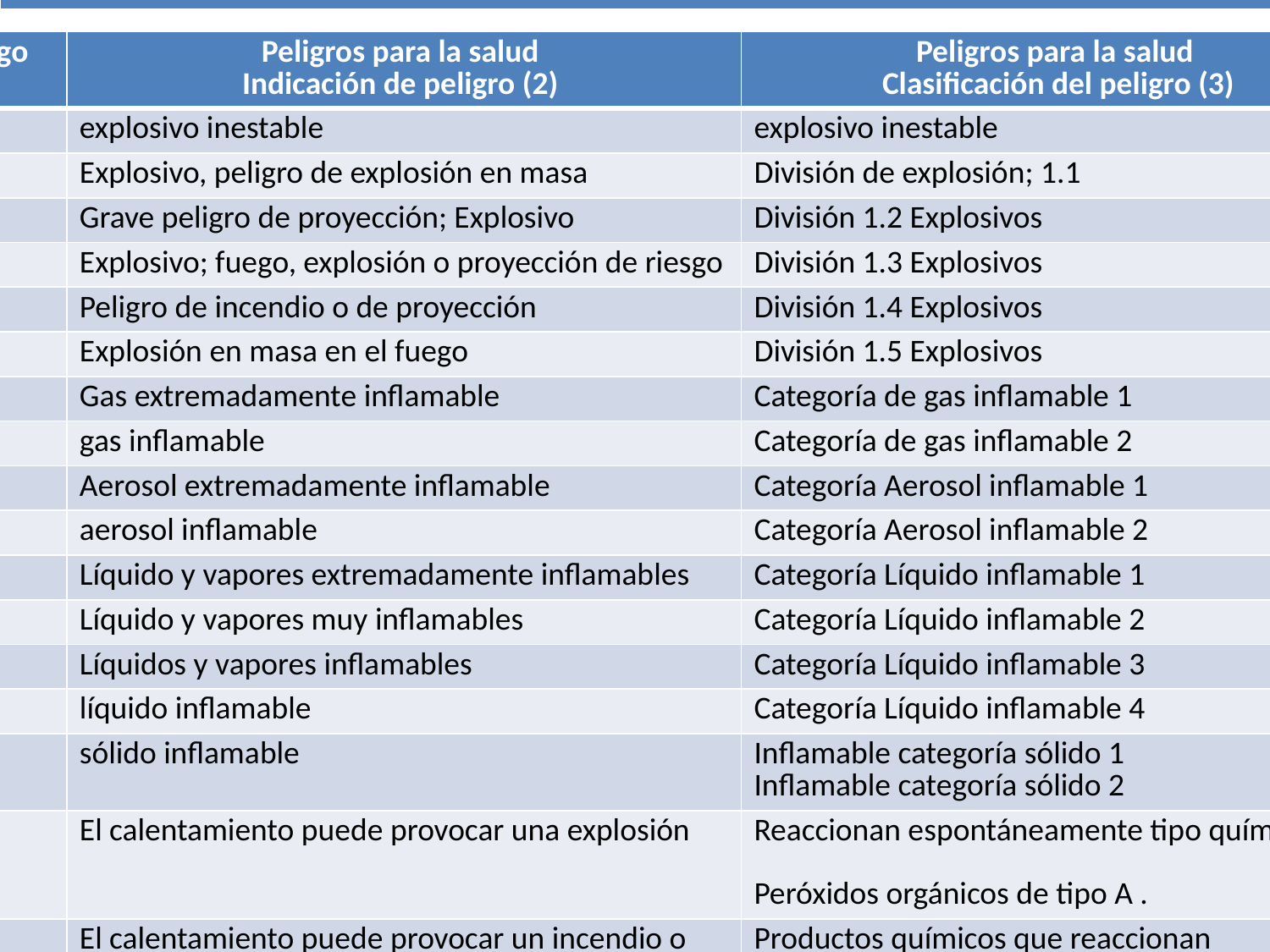

| GHS PELIGRO INFORMACIÓN DECLARACIONES |
| --- |
| -Código H (1) | Peligros para la salud Indicación de peligro (2) | Peligros para la salud Clasificación del peligro (3) |
| --- | --- | --- |
| H200 | explosivo inestable | explosivo inestable |
| H201 | Explosivo, peligro de explosión en masa | División de explosión; 1.1 |
| H202 | Grave peligro de proyección; Explosivo | División 1.2 Explosivos |
| H203 | Explosivo; fuego, explosión o proyección de riesgo | División 1.3 Explosivos |
| H204 | Peligro de incendio o de proyección | División 1.4 Explosivos |
| H205 | Explosión en masa en el fuego | División 1.5 Explosivos |
| H220 | Gas extremadamente inflamable | Categoría de gas inflamable 1 |
| H221 | gas inflamable | Categoría de gas inflamable 2 |
| H222 | Aerosol extremadamente inflamable | Categoría Aerosol inflamable 1 |
| H223 | aerosol inflamable | Categoría Aerosol inflamable 2 |
| H224 | Líquido y vapores extremadamente inflamables | Categoría Líquido inflamable 1 |
| H225 | Líquido y vapores muy inflamables | Categoría Líquido inflamable 2 |
| H226 | Líquidos y vapores inflamables | Categoría Líquido inflamable 3 |
| H227 | líquido inflamable | Categoría Líquido inflamable 4 |
| H228 | sólido inflamable | Inflamable categoría sólido 1 Inflamable categoría sólido 2 |
| H240 | El calentamiento puede provocar una explosión | Reaccionan espontáneamente tipo químicos A. Peróxidos orgánicos de tipo A . |
| H241 | El calentamiento puede provocar un incendio o una explosión | Productos químicos que reaccionan espontáneamente del tipo B . Peróxidos orgánicos de tipo B . |
| H242 | El calentamiento puede provocar un incendio | Reaccionan espontáneamente tipo químicos C y D . Tipo de productos químicos que reaccionan espontáneamente E y F. Peróxidos orgánicos de tipo C y D . Peróxidos orgánicos de tipo E y F. |
| H250 | Se inflama espontáneamente en contacto con el aire | Categoría líquido Pirofórico 1 . Pirofórico categoría sólido 1 . |
| H251 | Se calienta espontáneamente; puede inflamarse | Categoría de productos químicos que experimentan calentamiento espontáneo 1 . |
| H252 | Se calienta espontáneamente en grandes cantidades; podría incendiarse | Categoría de productos químicos que experimentan calentamiento espontáneo 2 . |
| H260 | En contacto con el agua desprende gases inflamables que pueden inflamarse espontáneamente | Sustancias químicas que, en contacto con el agua desprenden gases inflamables de categoría 1 . |
| H261 | En contacto con el agua desprende gases inflamables | Sustancias químicas que, en contacto con el agua desprenden gases inflamables de categoría 2 y 3 . |
| H270 | Puede provocar o agravar un incendio; comburente . | Categoría de gas oxidante 1 . |
| H271 | Puede provocar un incendio o una explosión; muy comburente . | Categoría líquido comburente 1 . |
| H272 | Puede agravar un incendio; comburente . | Categoría líquido comburente 2 . Categoría líquido comburente 3 . |
| H280 | Contiene gas a presión; pueden explotar si se calienta . | Gases a presión, gas comprimido . Gases a presión, gas licuado . Gases a presión, gas disuelto . |
| H281 | Contiene el gas refrigerado; puede provocar quemaduras o lesiones criogénicas . | Gases a presión, gas licuado refrigerado |
| H290 | Puede ser corrosivo para los metales corrosivo del metal . | Corrosivo para la categoría de metal 1 |
| H300 | Mortal en caso de ingestión . | Categoría de toxicidad aguda 1 (oral). Categoría de toxicidad aguda 2 (oral) . |
| H301 | Tóxico en caso de ingestión. | Categoría de toxicidad aguda 3 (oral). |
| H302 | Nocivo por ingestión | Categoría de toxicidad aguda 4 (oral) |
| H303 | Puede ser nocivo si se ingiere | Categoría de toxicidad aguda 5 (oral) |
| H304 | Puede ser mortal en caso de ingestión y penetración en las vías respiratorias | Categoría Peligro de aspiración 1 |
| H305 | Puede ser nocivo en caso de ingestión y penetración en las vías respiratorias | Categoría Peligro de aspiración 2 |
| H310 | Mortal en contacto con la piel | Categoría de toxicidad aguda 1 (dérmica). Categoría de toxicidad aguda 2 (dérmica). |
| H311 | Tóxico en contacto con la piel | Categoría de toxicidad aguda 3 (dérmica) |
| H312 | Nocivo en contacto con la piel | Categoría de toxicidad aguda 4 (dérmica) . |
| H313 | Puede ser nocivo en contacto con la piel | Categoría de corrosión / irritación dérmica 1 (1A/1B/1C) |
| H315 | Provoca irritación de la piel | Categoría de corrosión / irritación cutáneas 2 |
| H316 | Causa irritación de piel clara | Categoría Corrosión / irritación 3 |
| H317 | Puede provocar una reacción alérgica en la piel | Sensibilización de la piel categoría 1 |
| H318 | Provoca lesiones oculares graves | Categoría Lesiones o irritación ocular graves / ojo 1 |
| H319 | Provoca irritación ocular grave | Lesiones o irritación ocular graves / eye Categoría 2A |
| H320 | Provoca irritación ocular | Lesiones o irritación ocular graves / eye Categoría 2B |
| H330 | Mortal si se inhala | Categoría de toxicidad aguda 1 (inhalación) . Categoría de toxicidad aguda 2 (inhalación) . |
| H331 | Tóxico en caso de inhalación | Categoría de toxicidad aguda 3 (inhalación) |
| H332 | Nocivo si se inhala | Categoría de toxicidad aguda 4 (inhalación) |
| H333 | Puede ser nocivo si se inhala | Categoría de toxicidad aguda 5 (inhalación) |
| H334 | Puede causar alergia o síntomas de asma o dificultades respiratorias si se inhala | Categoría Sensibilización respiratoria 1 |
| H335 | Puede causar irritación respiratoria | Específica en determinados órganos toxicidad de una sola categoría de exposición 3 |
| H336 | Puede provocar somnolencia o mareos | Específica en determinados órganos toxicidad de una sola categoría de exposición 3 |
| H340 | Puede provocar defectos genéticos (indíquese la vía de exposición si se ha demostrado concluyentemente que ninguna otra vía es peligrosa) | Categoría 1 Mutagenicidad en células germinales (1A/1B) |
| H341 | Se sospecha que provoca defectos genéticos (indíquese la vía de exposición si se ha demostrado concluyentemente que ninguna otra vía es peligrosa) | Categoría Mutagenicidad en células germinales 2 |
| H350 | Puede provocar cáncer (indíquese la vía de exposición si se ha demostrado concluyentemente que ninguna otra vía es peligrosa) | Carcinogenicidad categoría 1 (1A/1B) |
| H351 | Se sospecha que provoca cáncer (indíquese la vía de exposición si se ha demostrado concluyentemente que ninguna otra vía es peligrosa) | Carcinogenicidad categoría 2 |
| H360 | Puede perjudicar la fertilidad o el feto (indíquese el efecto específico si se conoce) (indíquese la vía de exposición si se ha demostrado concluyentemente que ninguna otra vía es peligrosa) | Toxicidad para la reproducción de categoría 1 (1A/1B) |
| H361 | Se sospecha que perjudica la fertilidad o el feto (indíquese el efecto específico si se conoce) (indíquese la vía de exposición si se ha demostrado concluyentemente que ninguna otra vía es peligrosa) | Toxicidad para la reproducción de categoría 2 |
| H362 | Puede perjudicar a los niños alimentados con leche materna | Efecto sobre la lactancia oa través |
| H370 | Provoca daños en los órganos (indíquense todos los órganos efectuadas si se conoce) (indíquese la vía de exposición si se ha demostrado concluyentemente que ninguna otra vía es peligrosa) | Específica en determinados órganos toxicidad de una sola categoría de exposición 1 |
| H371 | Puede provocar daños en los órganos (o indíquense todos los órganos efectuadas si se conoce) (indíquese la vía de exposición si se ha demostrado concluyentemente que ninguna otra vía es peligrosa) | Específica en determinados órganos toxicidad de una sola categoría de exposición 2 |
| H372 | Provoca daños en los órganos tras exposiciones prolongadas o repetidas | Específica en determinados órganos categoría de exposición toxicidad repetida 1 |
| H373 | Puede provocar daños en los órganos tras exposiciones prolongadas o repetidas | Específica en determinados órganos categoría de exposición toxicidad repetida 2 |
| H400 | Muy tóxico para los organismos acuáticos | Peligroso para el medio ambiente acuático - categoría de toxicidad aguda 1 |
| H401 | Tóxico para la vida acuática | Peligroso para el medio ambiente acuático - categoría de toxicidad aguda 2 |
| H402 | Nocivo para la vida acuática | Peligroso para el medio ambiente acuático - categoría de toxicidad aguda 3 |
| H410 | Muy tóxico para los organismos acuáticos, con efectos nocivos duraderos | Peligroso para el medio ambiente acuático - categoría de toxicidad crónica 1 |
| H411 | Tóxico para los organismos acuáticos, con efectos nocivos duraderos | Peligroso para el medio ambiente acuático - categoría de toxicidad crónica 2 |
| H412 | Nocivo para los organismos acuáticos, con efectos nocivos duraderos | Peligroso para el medio ambiente acuático - categoría de toxicidad crónica 3 |
| H413 | Puede causar efectos a largo plazo perjudiciales para la vida acuática | Peligroso para el medio ambiente acuático - categoría de toxicidad crónica 4 |